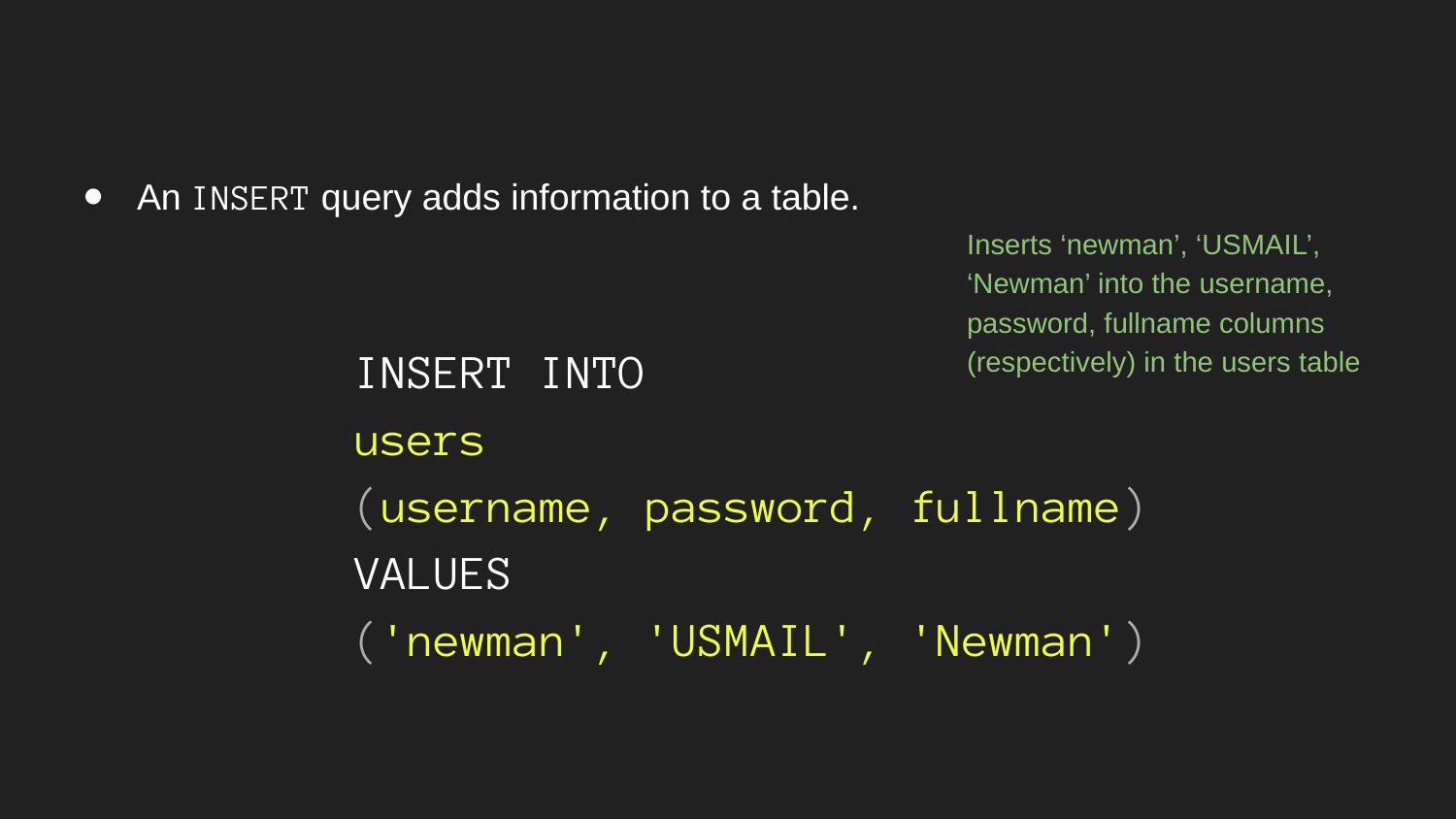

An INSERT query adds information to a table.

INSERT INTO
users
(username, password, fullname)
VALUES
('newman', 'USMAIL', 'Newman')
Inserts ‘newman’, ‘USMAIL’, ‘Newman’ into the username, password, fullname columns (respectively) in the users table